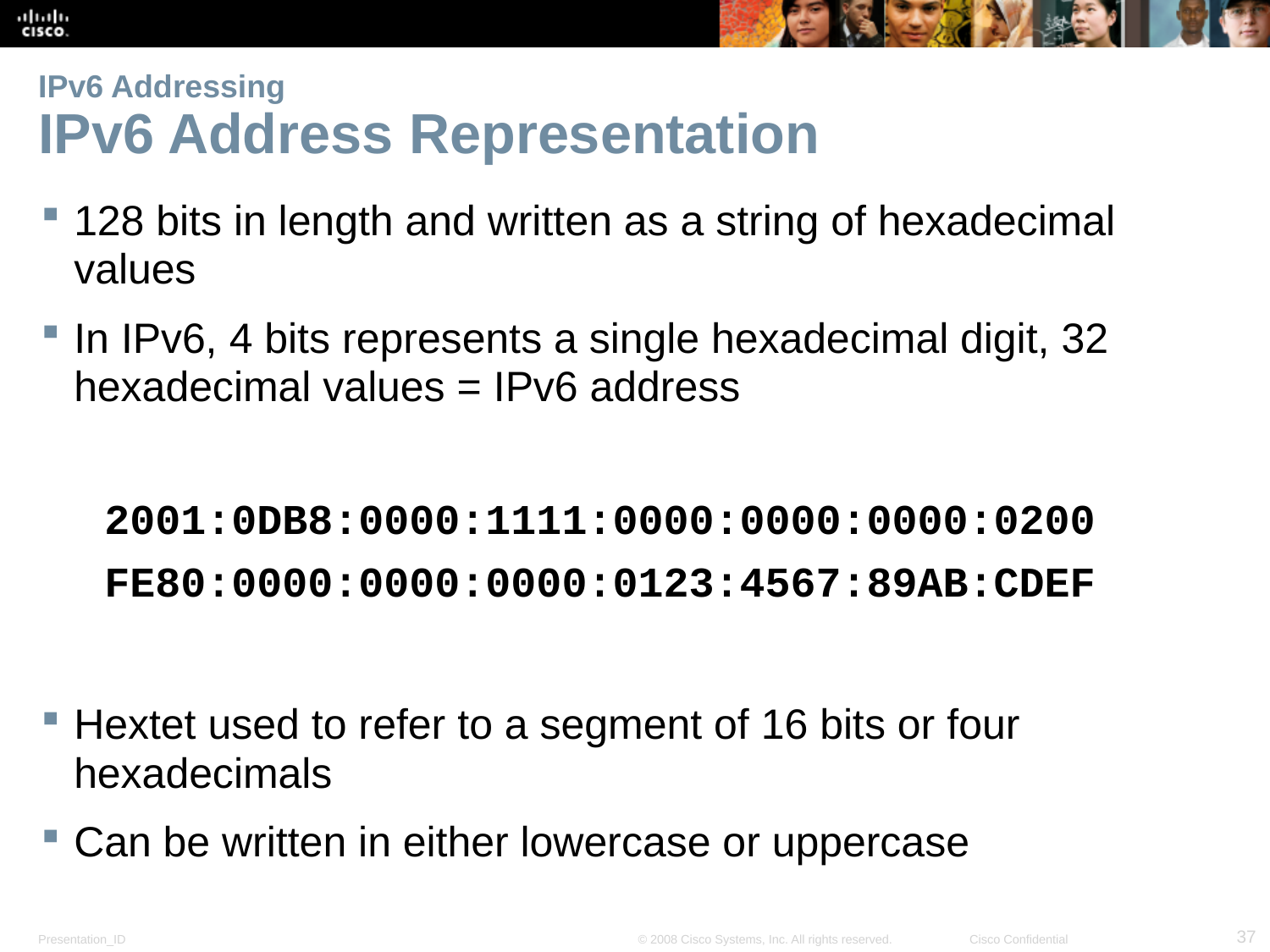

# IPv6 Addressing IPv6 Address Representation
128 bits in length and written as a string of hexadecimal values
In IPv6, 4 bits represents a single hexadecimal digit, 32 hexadecimal values = IPv6 address

2001:0DB8:0000:1111:0000:0000:0000:0200
FE80:0000:0000:0000:0123:4567:89AB:CDEF

Hextet used to refer to a segment of 16 bits or four hexadecimals
Can be written in either lowercase or uppercase